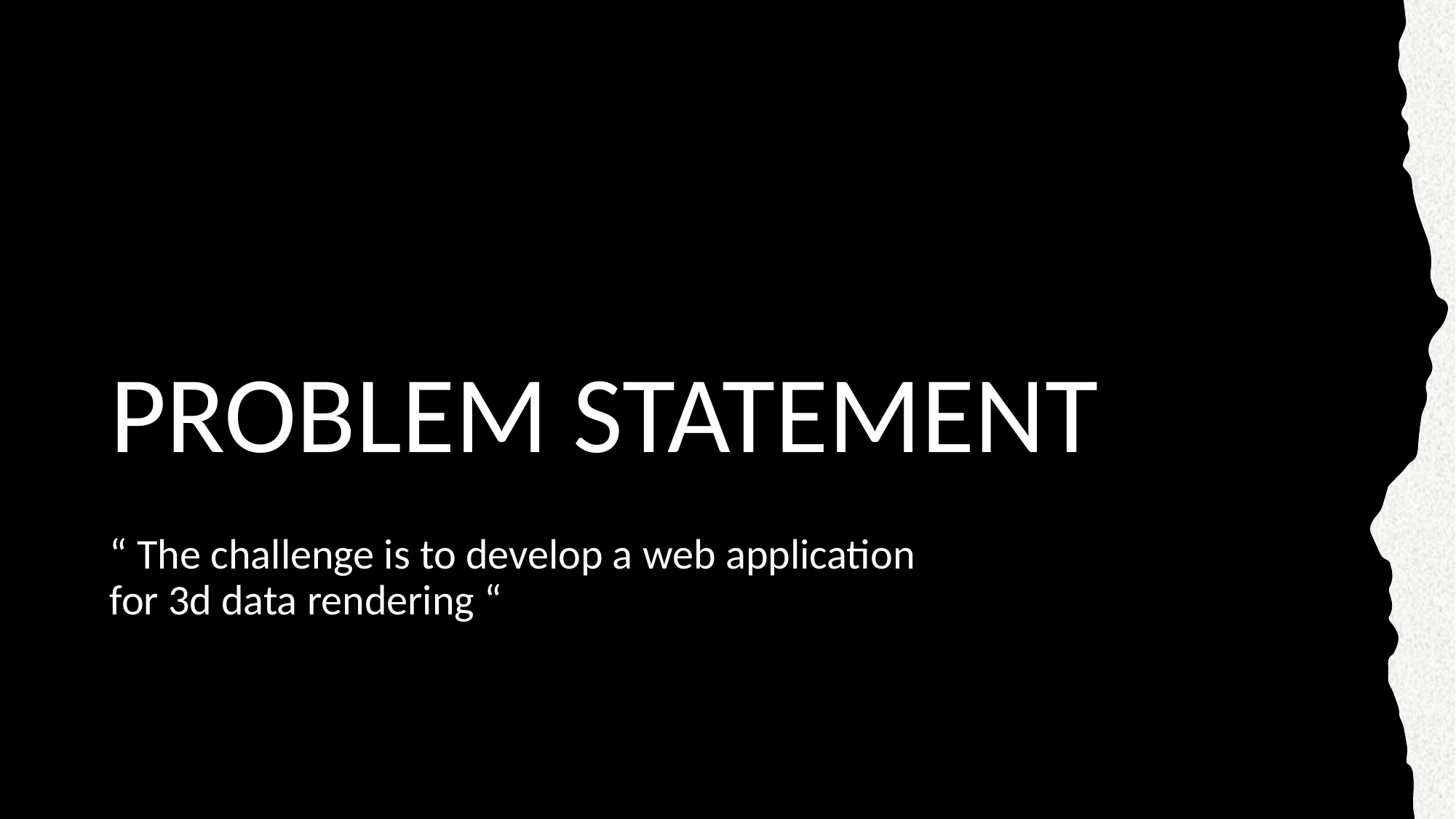

# PROBLEM STATEMENT
“ The challenge is to develop a web application for 3d data rendering “